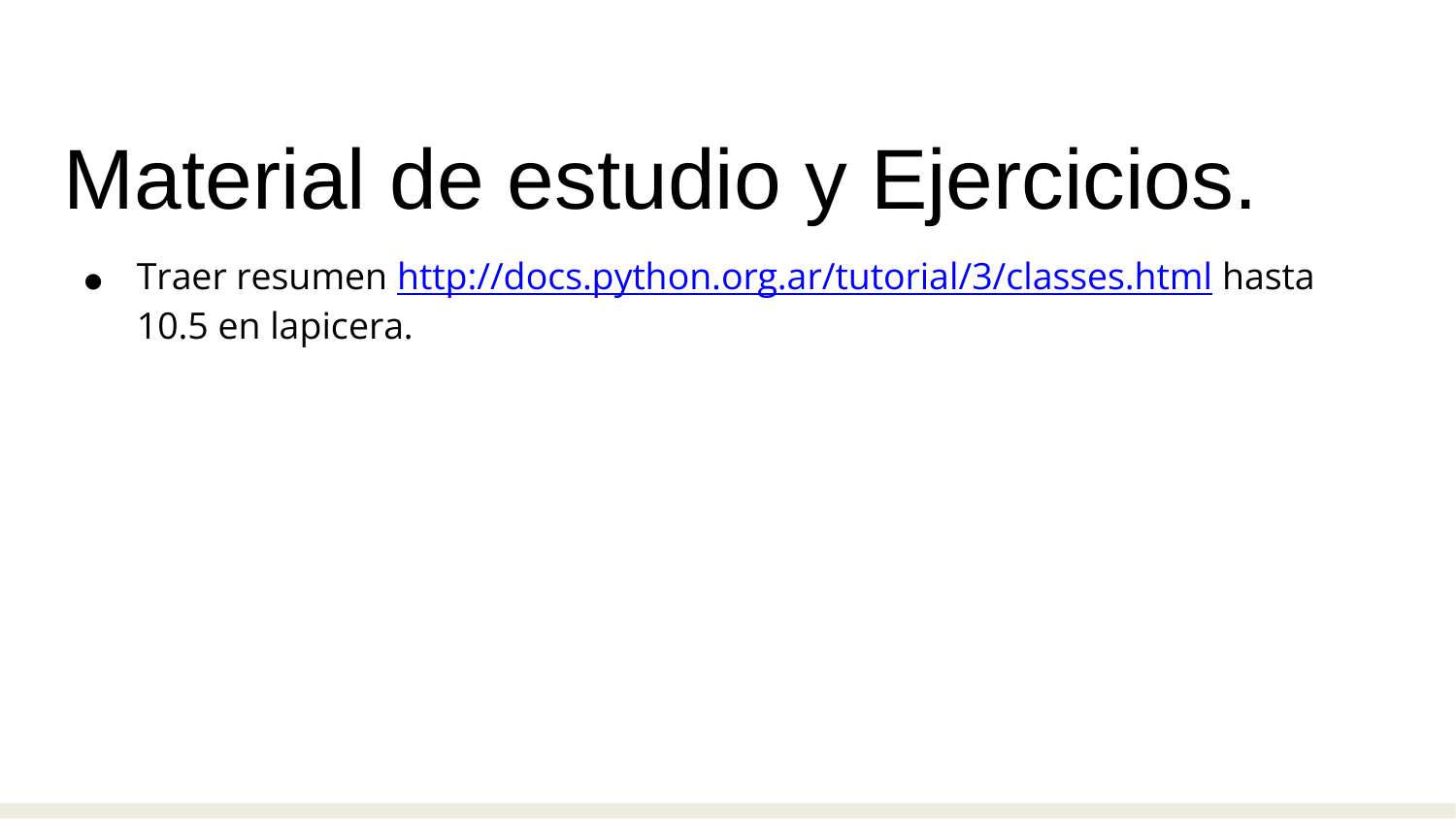

Material de estudio y Ejercicios.

Traer resumen http://docs.python.org.ar/tutorial/3/classes.html hasta 10.5 en lapicera.